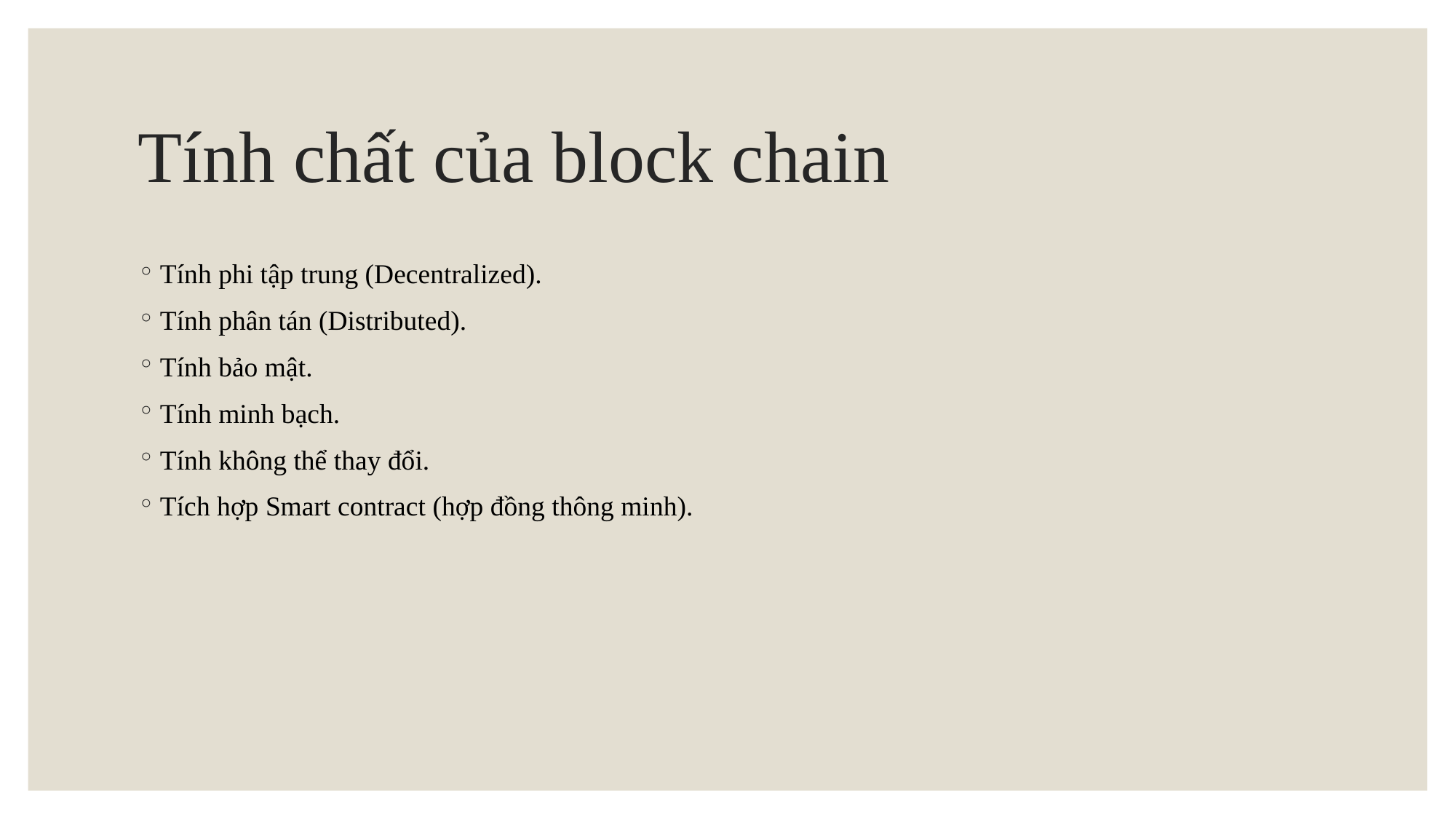

# Tính chất của block chain
Tính phi tập trung (Decentralized).
Tính phân tán (Distributed).
Tính bảo mật.
Tính minh bạch.
Tính không thể thay đổi.
Tích hợp Smart contract (hợp đồng thông minh).